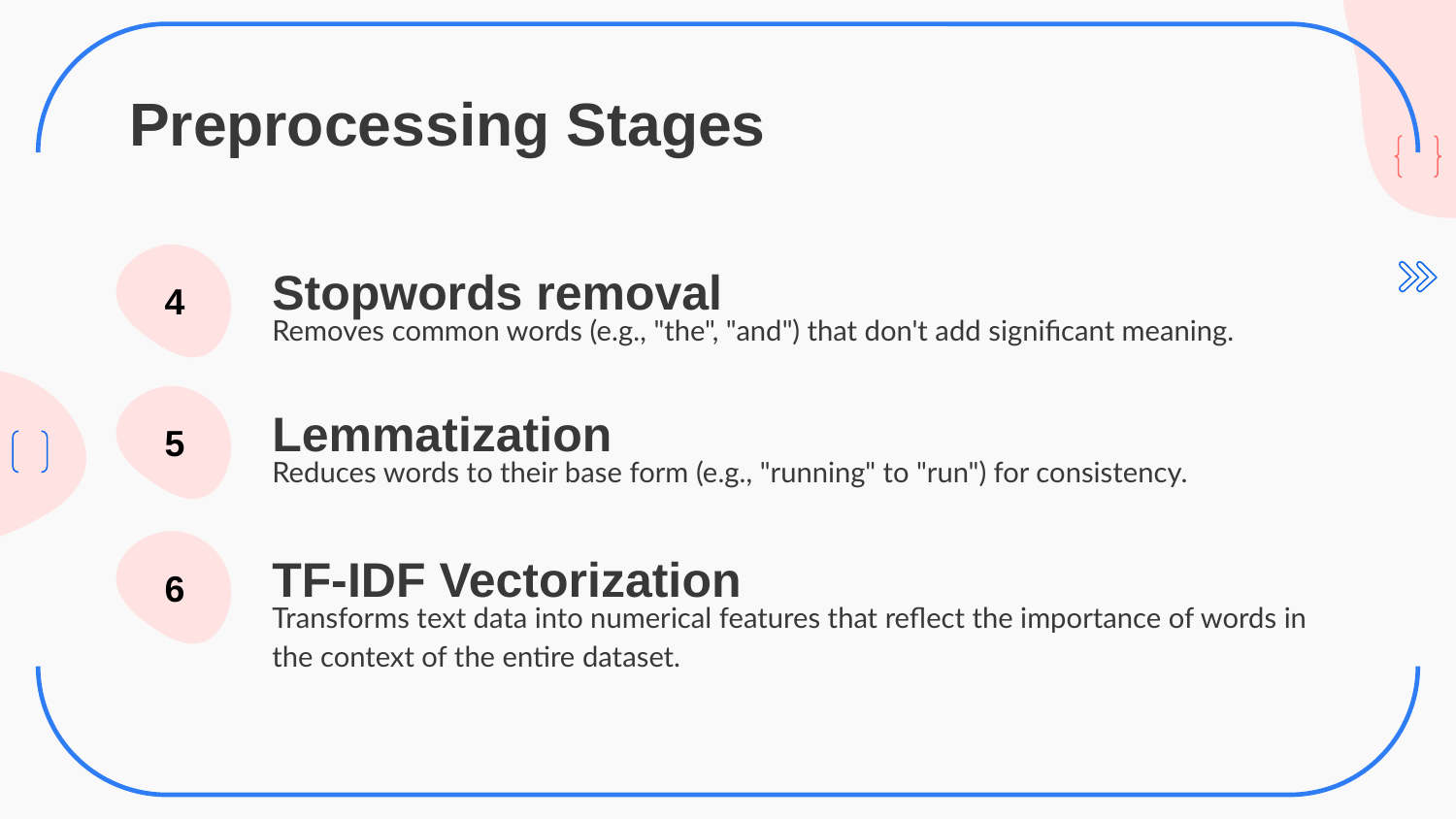

# Preprocessing Stages
4
Stopwords removal
Removes common words (e.g., "the", "and") that don't add significant meaning.
5
Lemmatization
Reduces words to their base form (e.g., "running" to "run") for consistency.
6
TF-IDF Vectorization
Transforms text data into numerical features that reflect the importance of words in the context of the entire dataset.